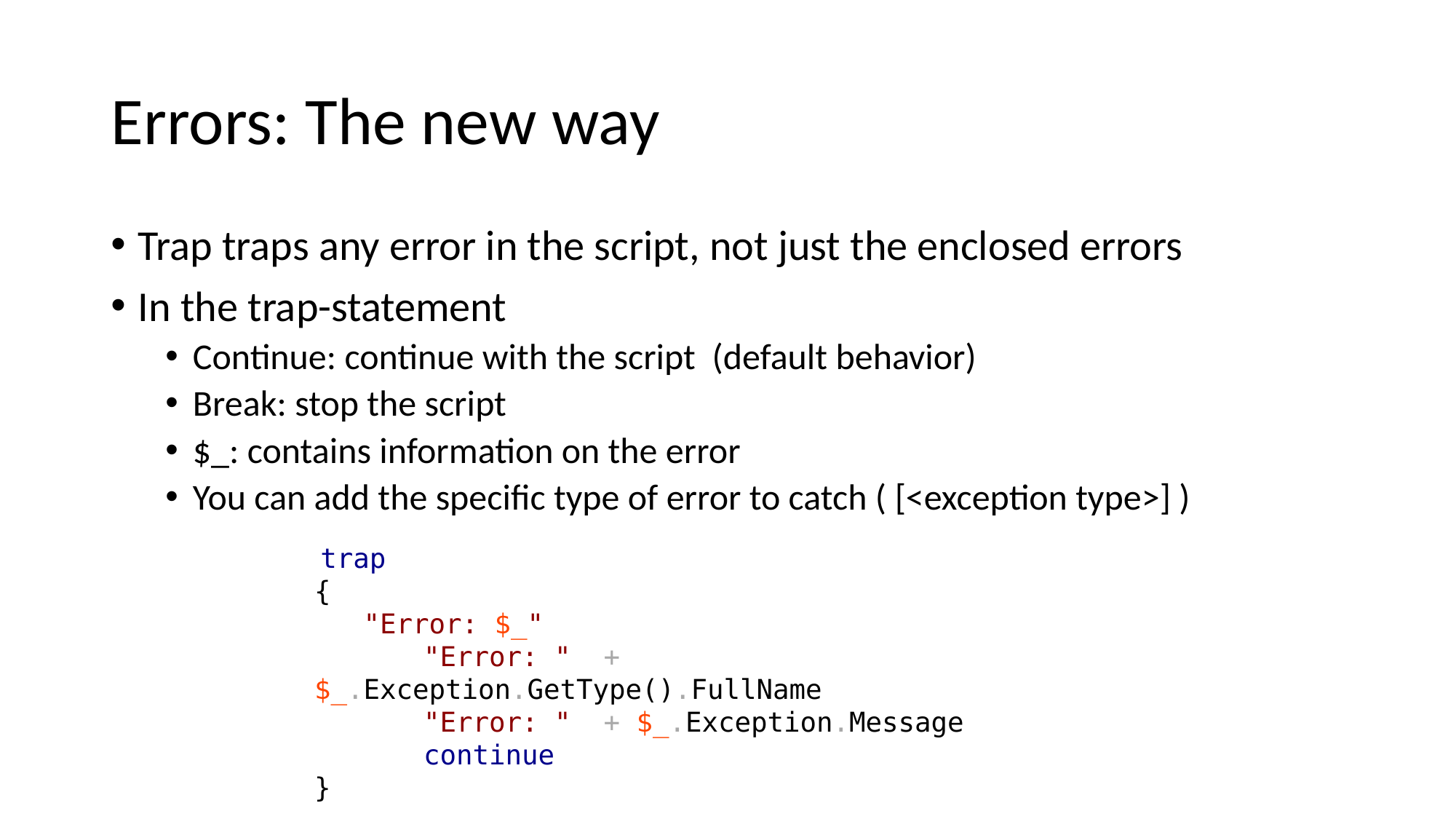

# Errors: The new way
Trap traps any error in the script, not just the enclosed errors
In the trap-statement
Continue: continue with the script  (default behavior)
Break: stop the script
$_: contains information on the error
You can add the specific type of error to catch ( [<exception type>] )

 trap
{
   "Error: $_"
	"Error: "  + $_.Exception.GetType().FullName
	"Error: "  + $_.Exception.Message
	continue
}